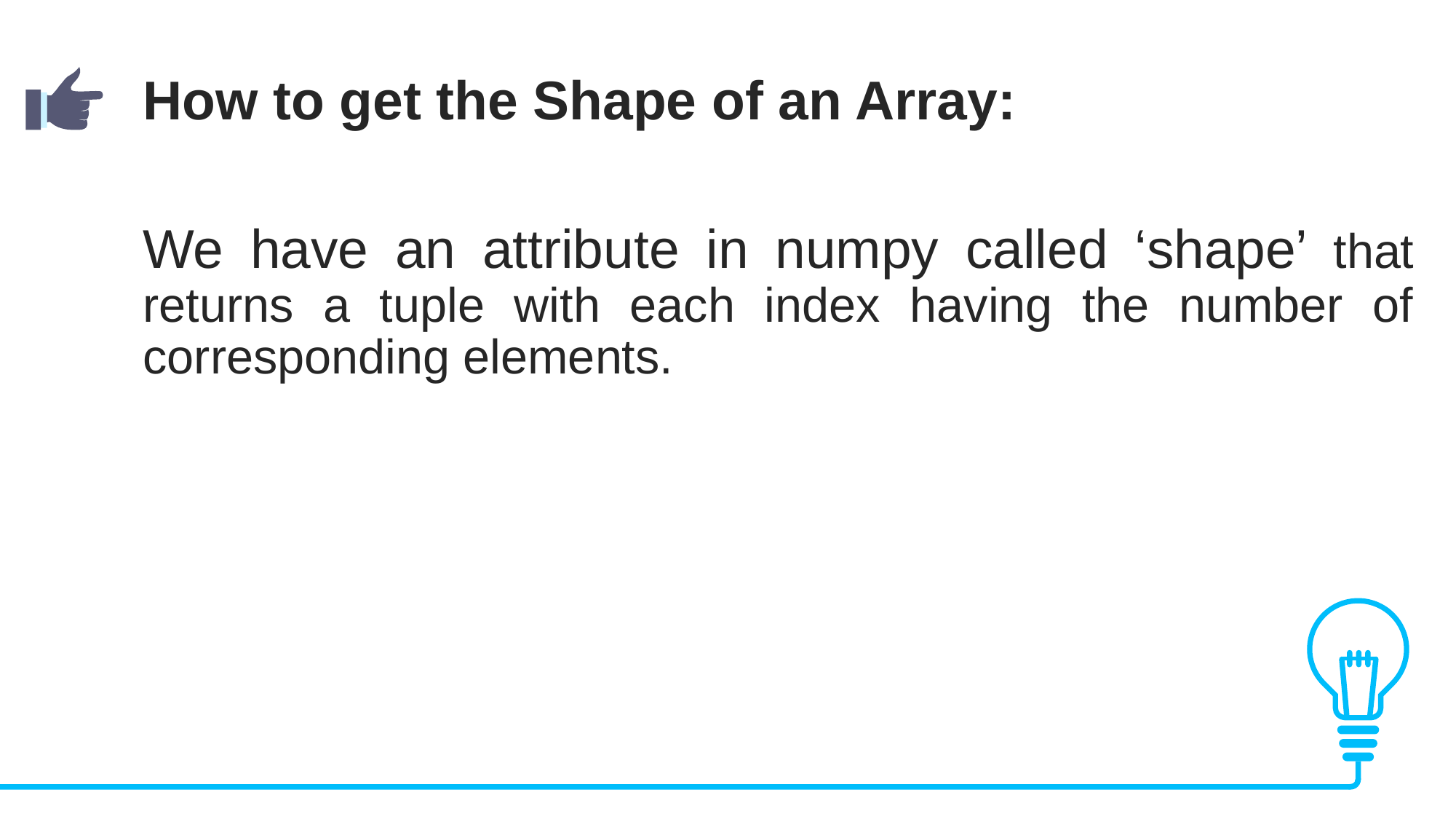

How to get the Shape of an Array:

We have an attribute in numpy called ‘shape’ that returns a tuple with each index having the number of corresponding elements.